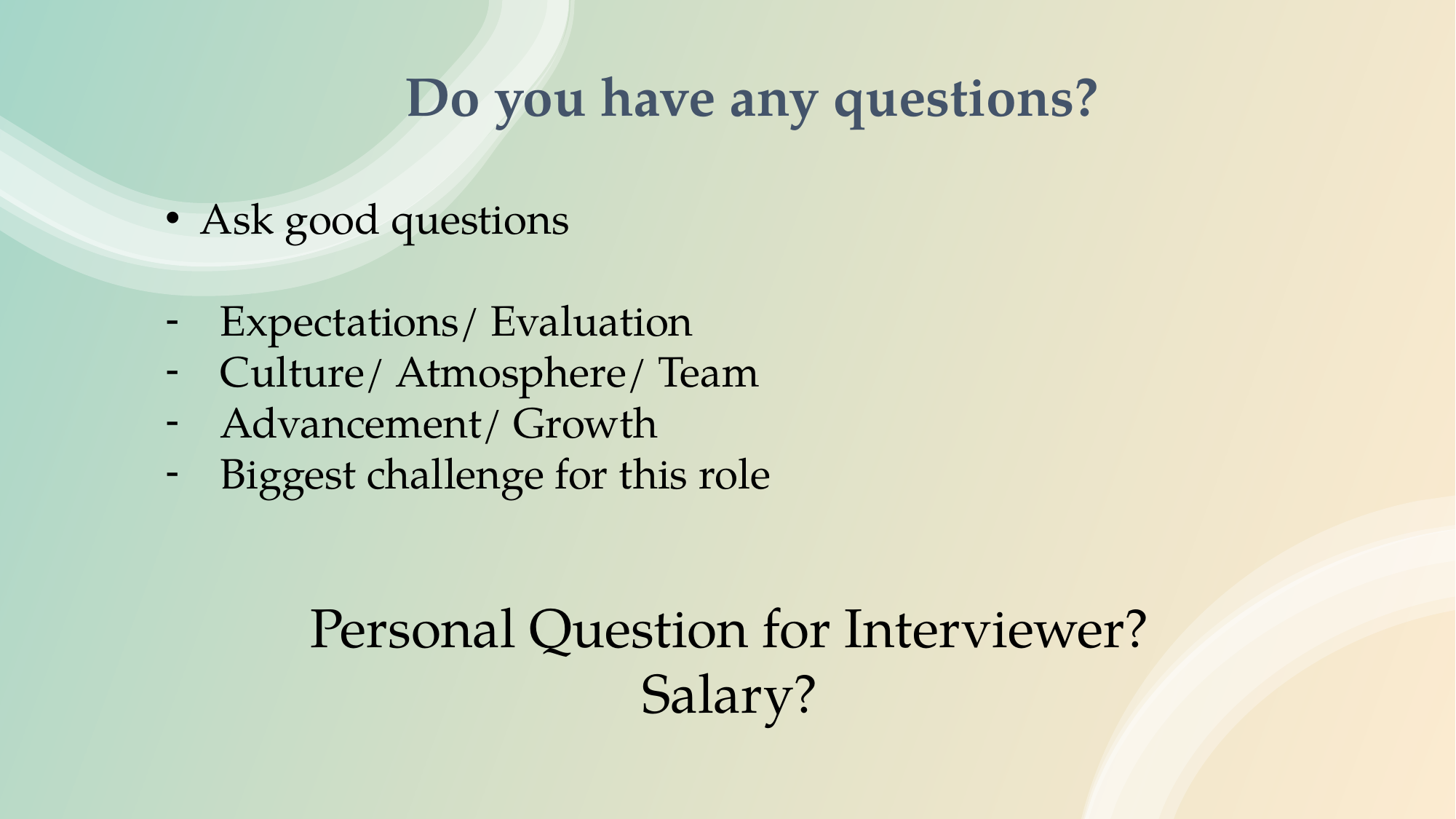

# Do you have any questions?
Ask good questions

Expectations/ Evaluation
Culture/ Atmosphere/ Team
Advancement/ Growth
Biggest challenge for this role

Personal Question for Interviewer?
Salary?